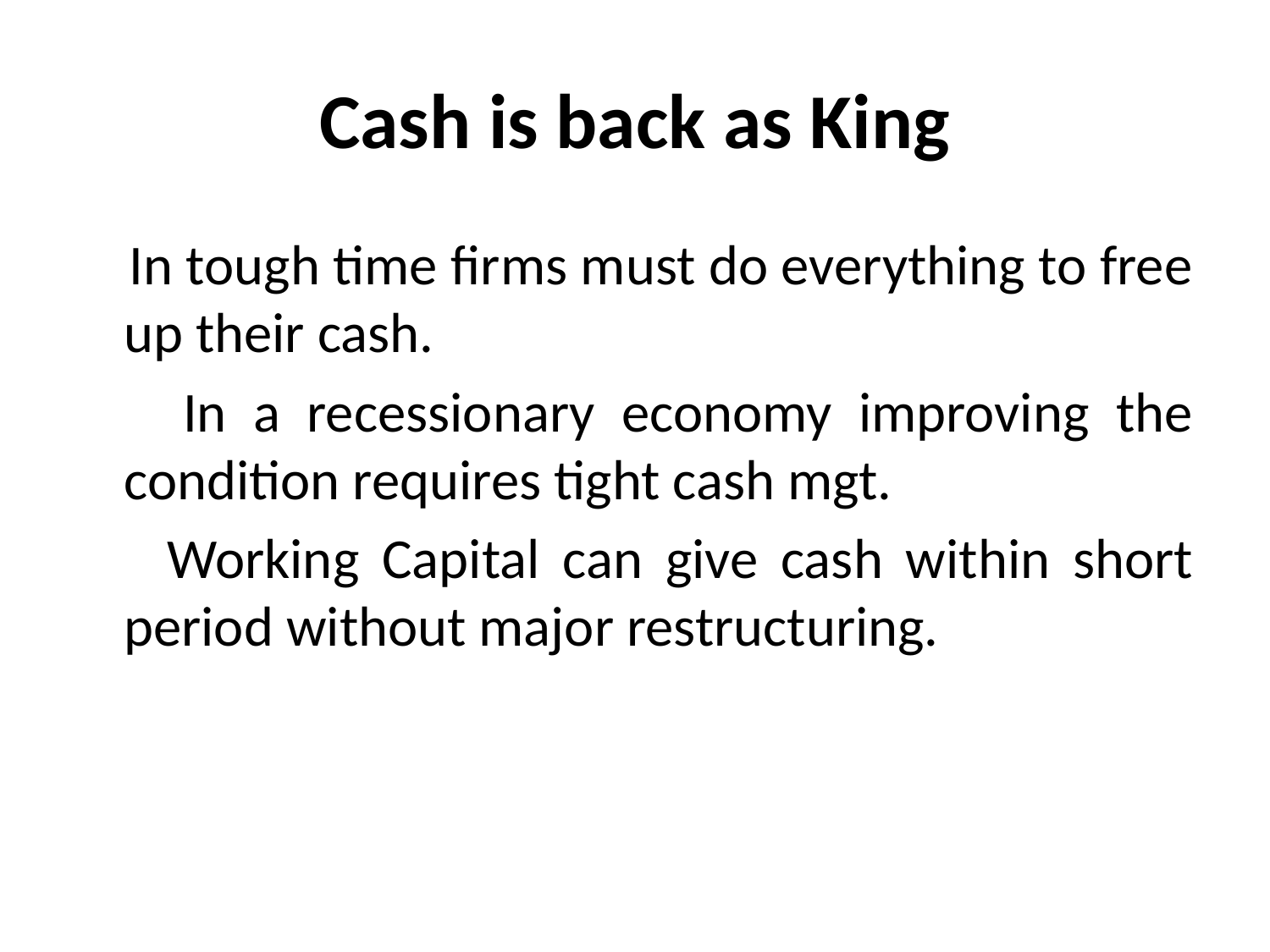

# Cash is back as King
    In tough time firms must do everything to free up their cash.
    In a recessionary economy improving the condition requires tight cash mgt.
    Working Capital can give cash within short period without major restructuring.